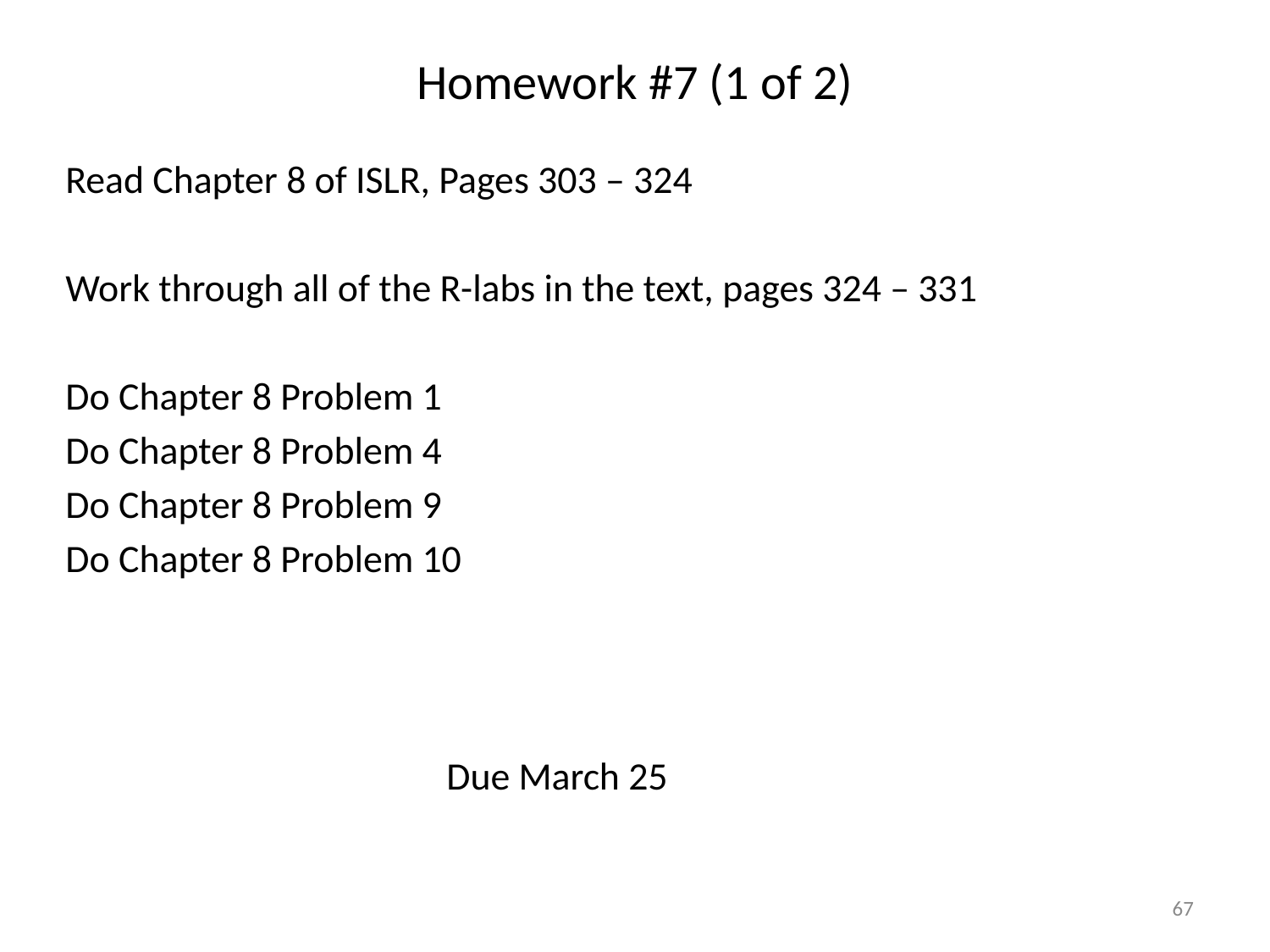

# Homework #7 (1 of 2)
Read Chapter 8 of ISLR, Pages 303 – 324

Work through all of the R-labs in the text, pages 324 – 331

Do Chapter 8 Problem 1
Do Chapter 8 Problem 4
Do Chapter 8 Problem 9
Do Chapter 8 Problem 10

			Due March 25
67